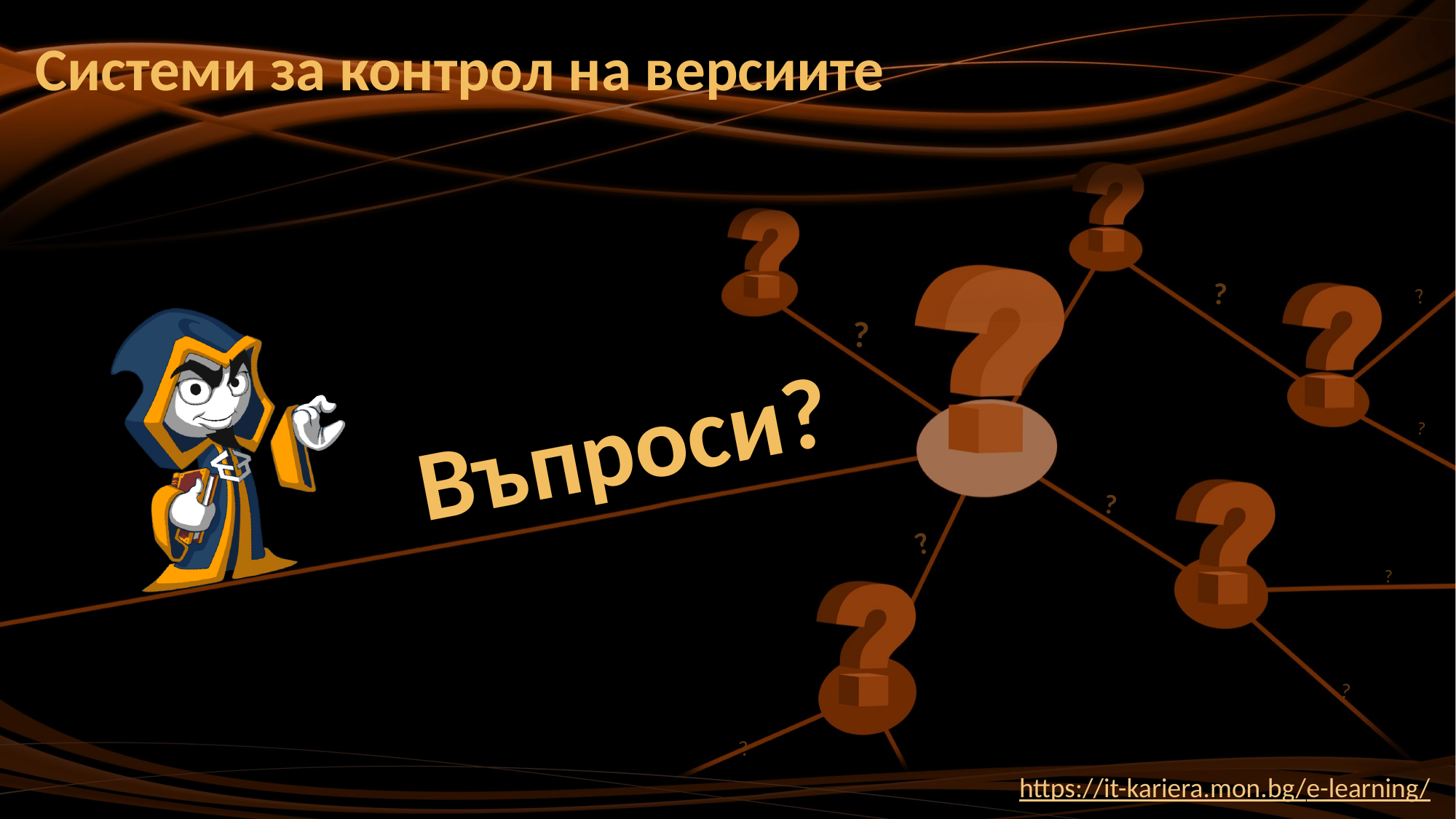

# Системи за контрол на версиите
https://it-kariera.mon.bg/e-learning/